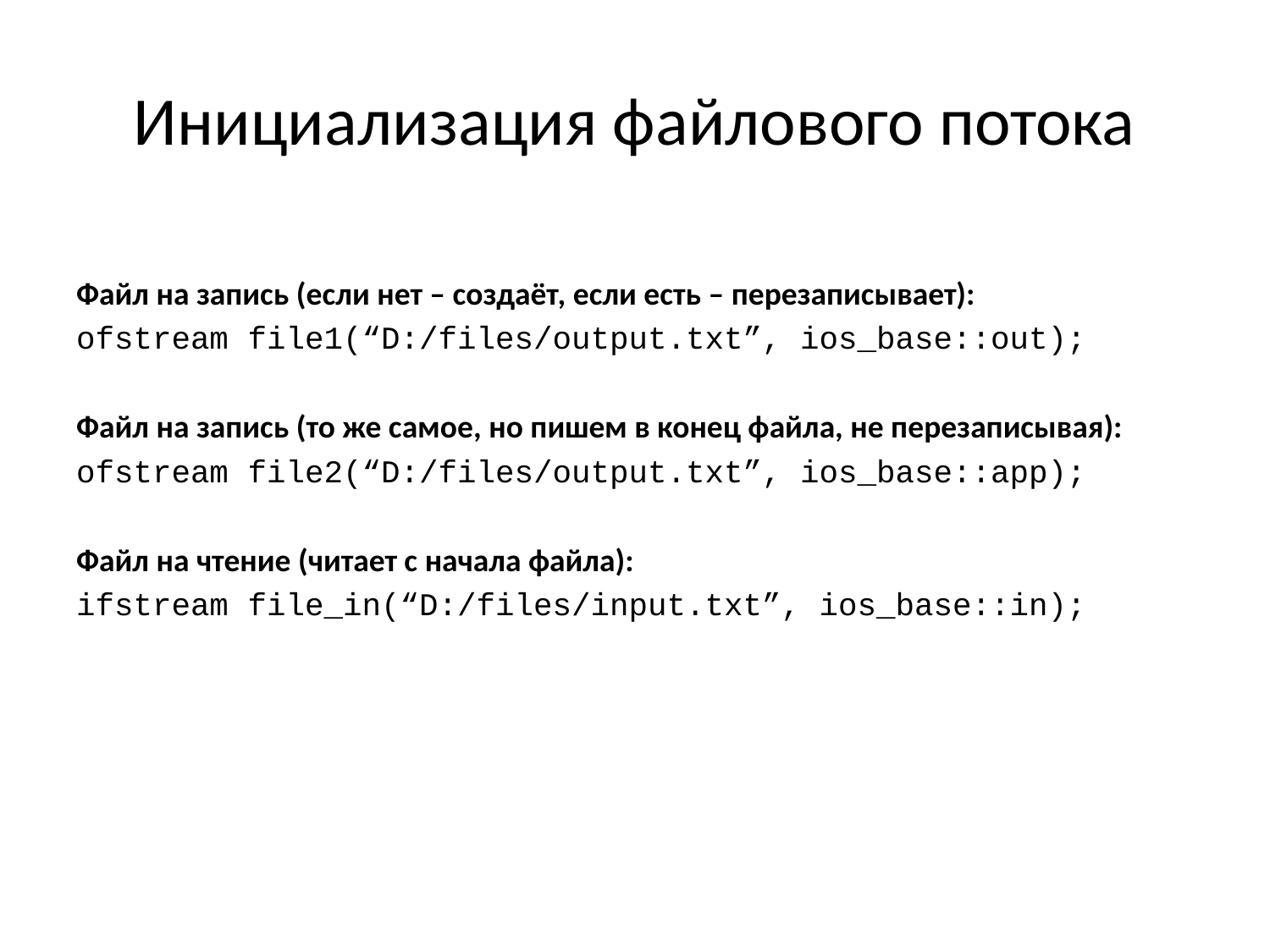

# Инициализация файлового потока

Файл на запись (если нет – создаёт, если есть – перезаписывает):
ofstream file1(“D:/files/output.txt”, ios_base::out);

Файл на запись (то же самое, но пишем в конец файла, не перезаписывая):
ofstream file2(“D:/files/output.txt”, ios_base::app);

Файл на чтение (читает с начала файла):
ifstream file_in(“D:/files/input.txt”, ios_base::in);